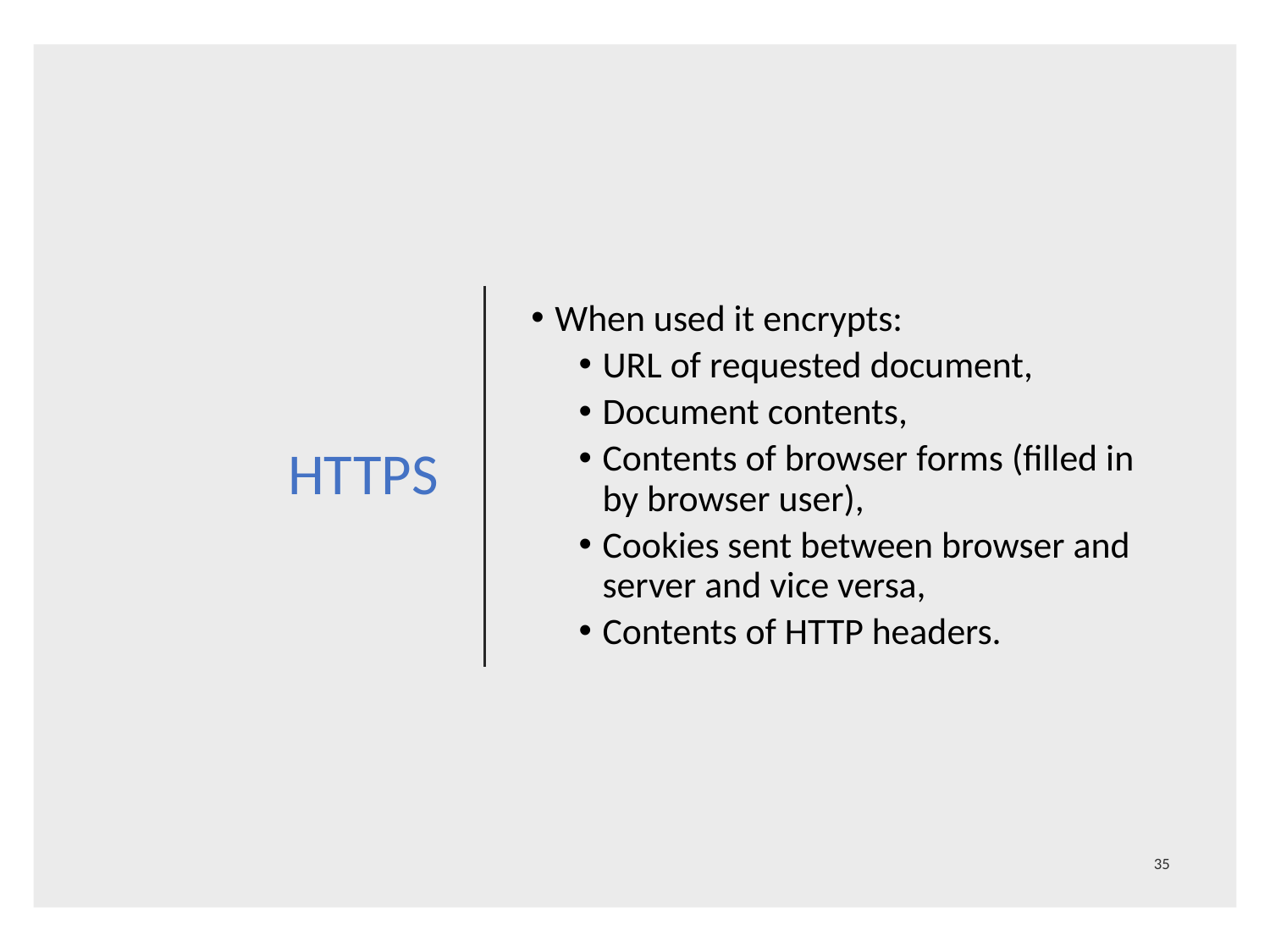

# HTTPS
When used it encrypts:
URL of requested document,
Document contents,
Contents of browser forms (filled in by browser user),
Cookies sent between browser and server and vice versa,
Contents of HTTP headers.
35